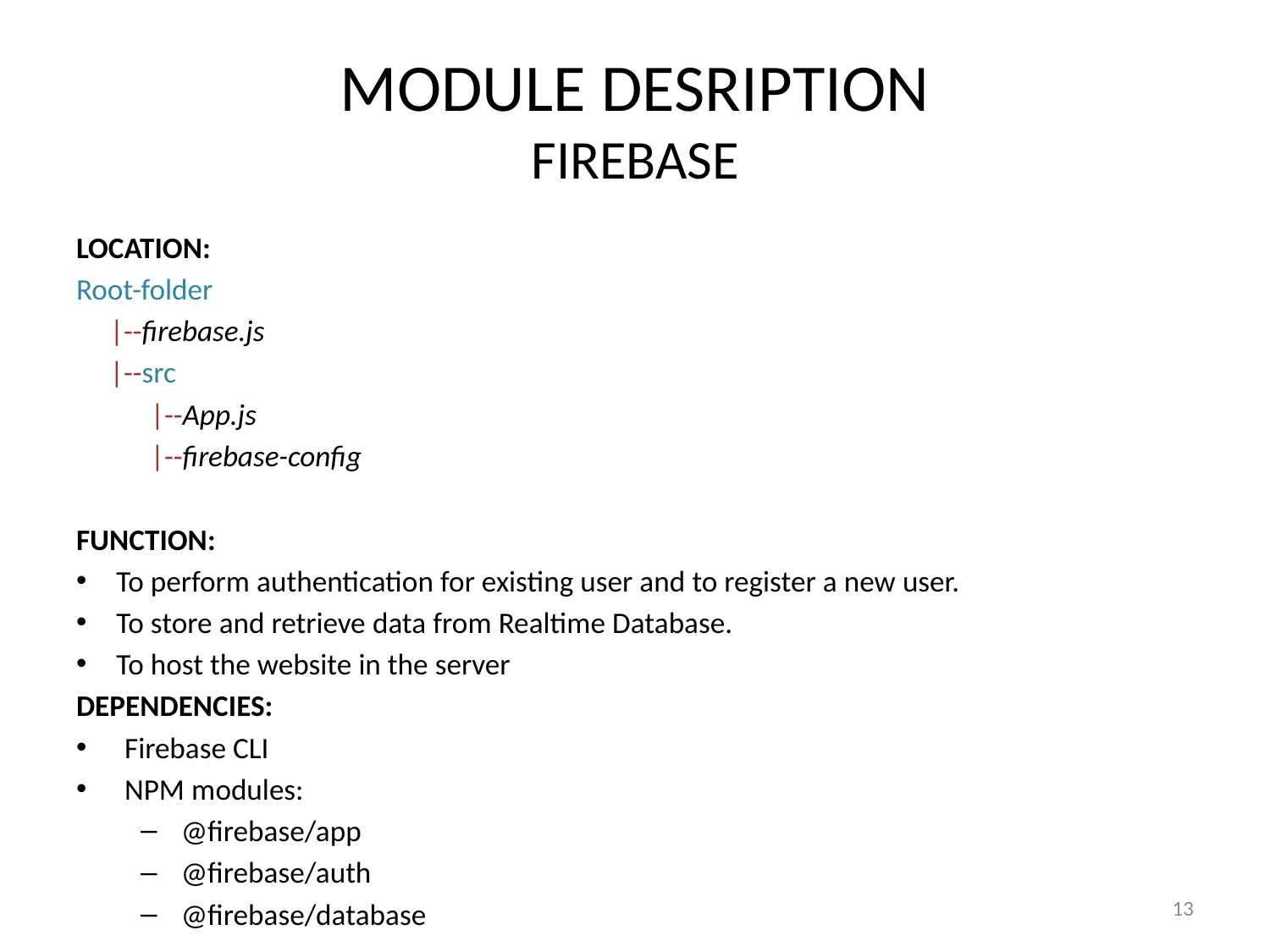

# MODULE DESRIPTION FIREBASE
LOCATION:
Root-folder
     |--firebase.js
     |--src
           |--App.js
           |--firebase-config

FUNCTION:
To perform authentication for existing user and to register a new user.
To store and retrieve data from Realtime Database.
To host the website in the server
DEPENDENCIES:
Firebase CLI
NPM modules:
@firebase/app
@firebase/auth
@firebase/database

13